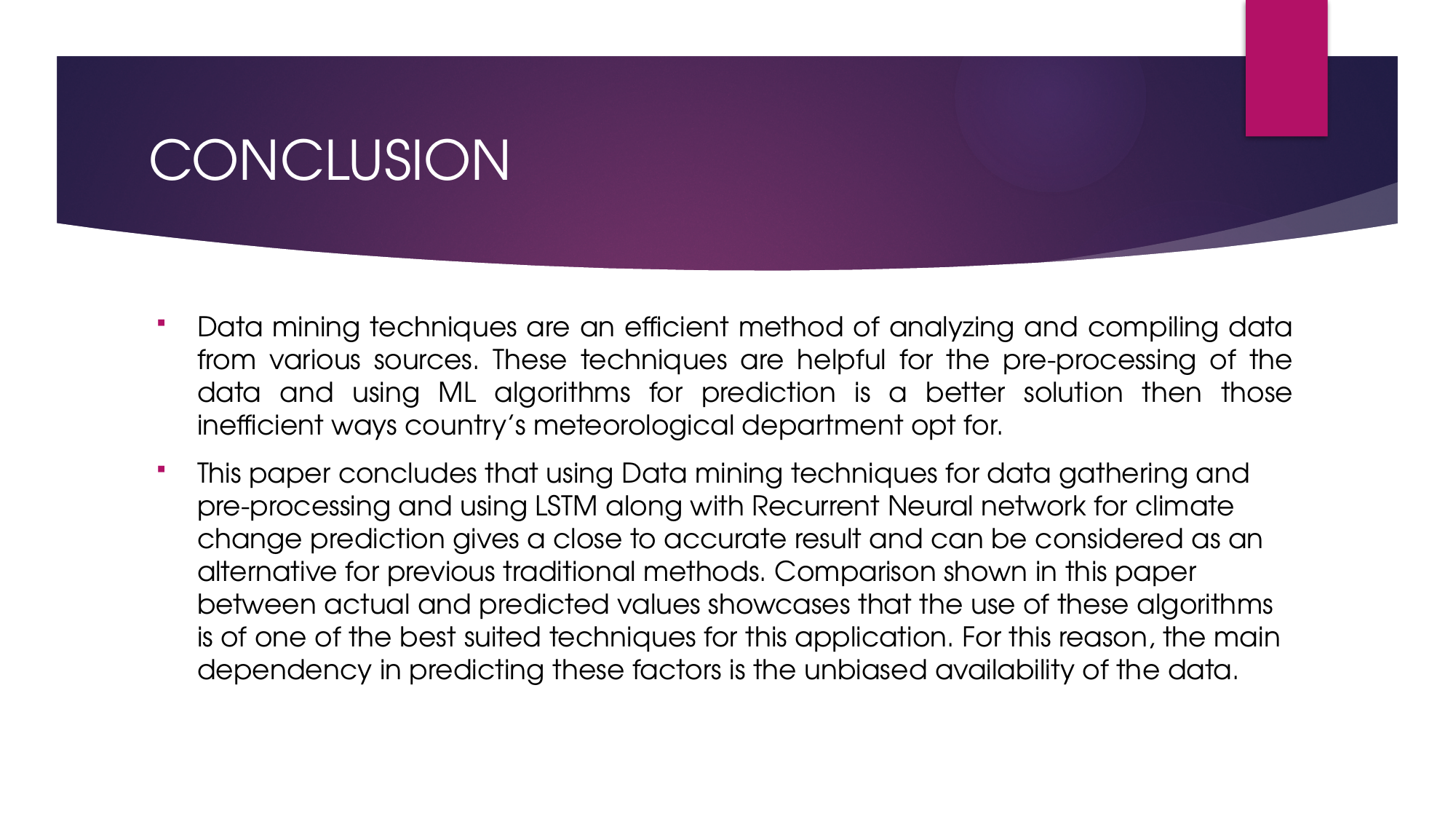

# CONCLUSION
Data mining techniques are an efficient method of analyzing and compiling data from various sources. These techniques are helpful for the pre-processing of the data and using ML algorithms for prediction is a better solution then those inefficient ways country’s meteorological department opt for.
This paper concludes that using Data mining techniques for data gathering and pre-processing and using LSTM along with Recurrent Neural network for climate change prediction gives a close to accurate result and can be considered as an alternative for previous traditional methods. Comparison shown in this paper between actual and predicted values showcases that the use of these algorithms is of one of the best suited techniques for this application. For this reason, the main dependency in predicting these factors is the unbiased availability of the data.